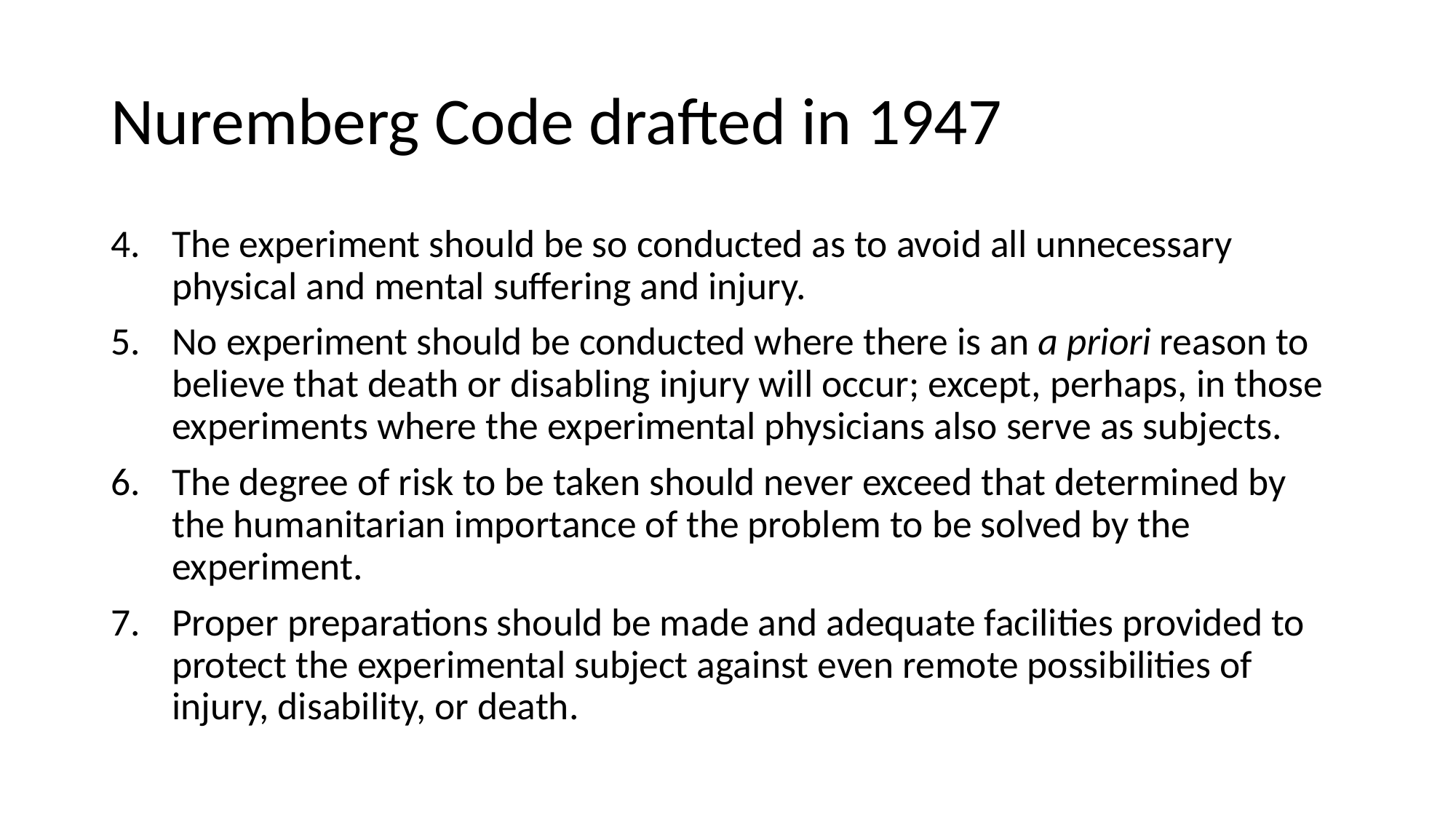

# Nuremberg Code drafted in 1947
The experiment should be so conducted as to avoid all unnecessary physical and mental suffering and injury.
No experiment should be conducted where there is an a priori reason to believe that death or disabling injury will occur; except, perhaps, in those experiments where the experimental physicians also serve as subjects.
The degree of risk to be taken should never exceed that determined by the humanitarian importance of the problem to be solved by the experiment.
Proper preparations should be made and adequate facilities provided to protect the experimental subject against even remote possibilities of injury, disability, or death.